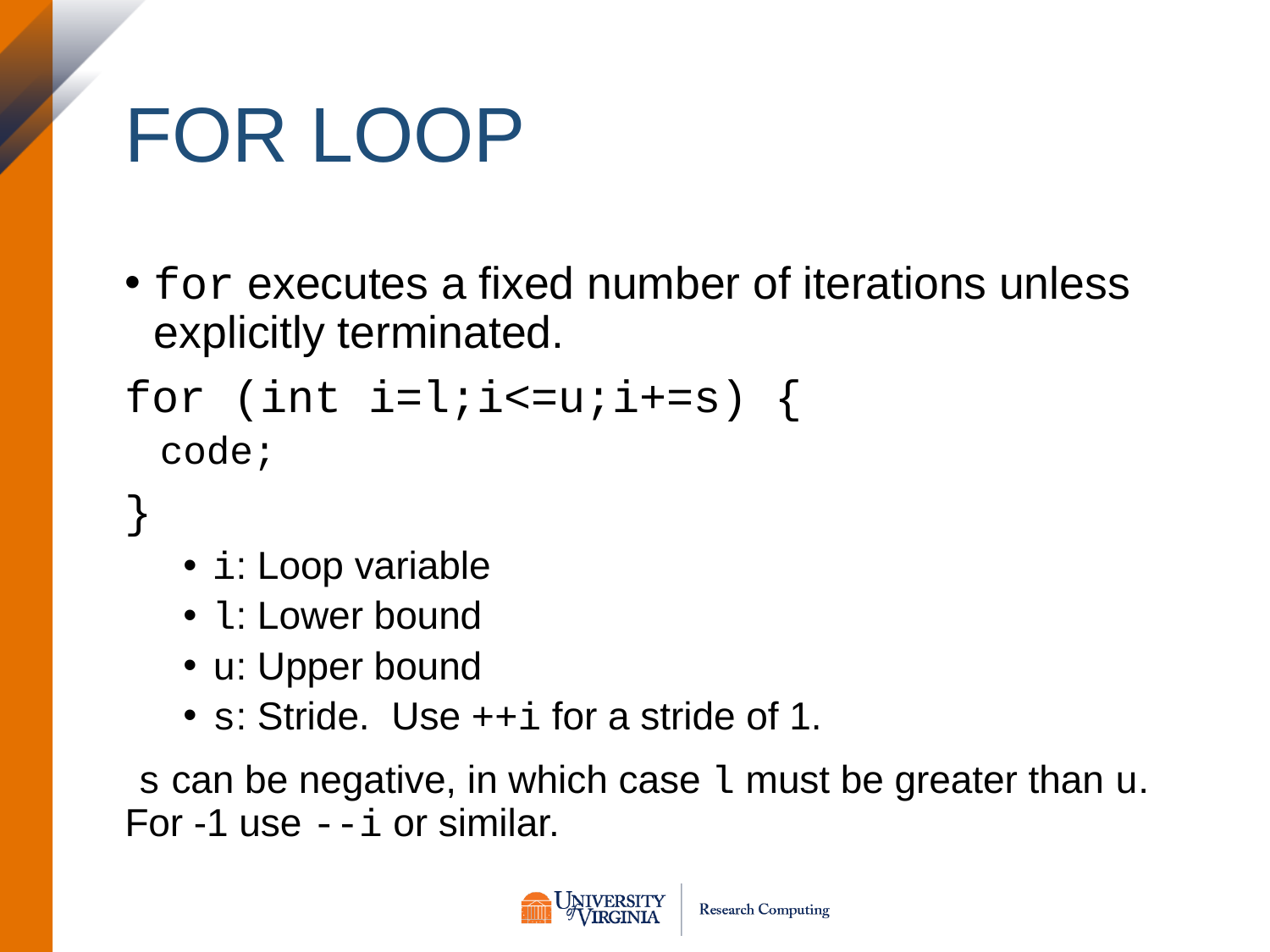

# FOR Loop
for executes a fixed number of iterations unless explicitly terminated.
for (int i=l;i<=u;i+=s) {
code;
}
i: Loop variable
l: Lower bound
u: Upper bound
s: Stride.  Use ++i for a stride of 1.
 s can be negative, in which case l must be greater than u. For -1 use --i or similar.